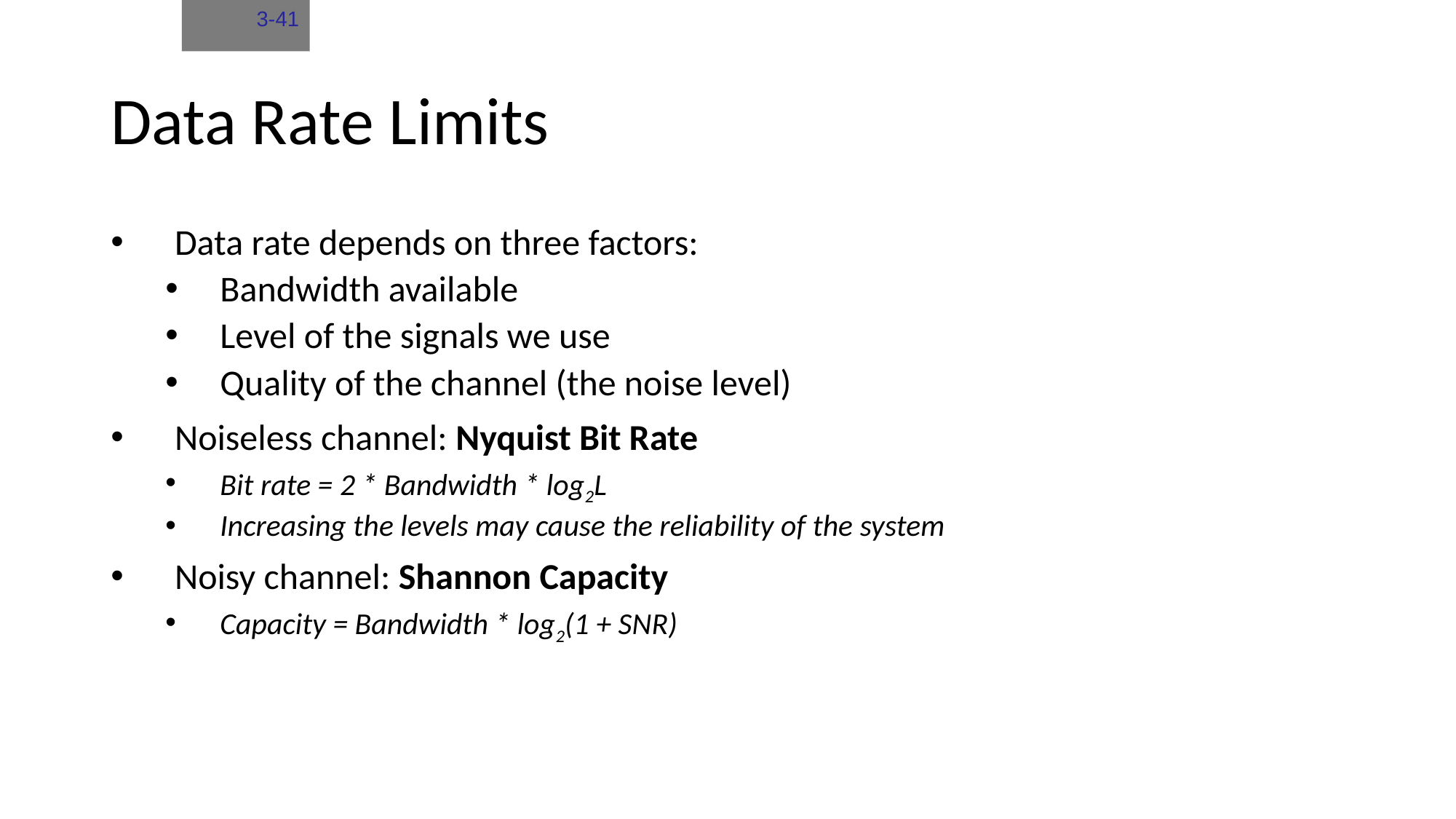

3-41
# Data Rate Limits
Data rate depends on three factors:
Bandwidth available
Level of the signals we use
Quality of the channel (the noise level)
Noiseless channel: Nyquist Bit Rate
Bit rate = 2 * Bandwidth * log2L
Increasing the levels may cause the reliability of the system
Noisy channel: Shannon Capacity
Capacity = Bandwidth * log2(1 + SNR)